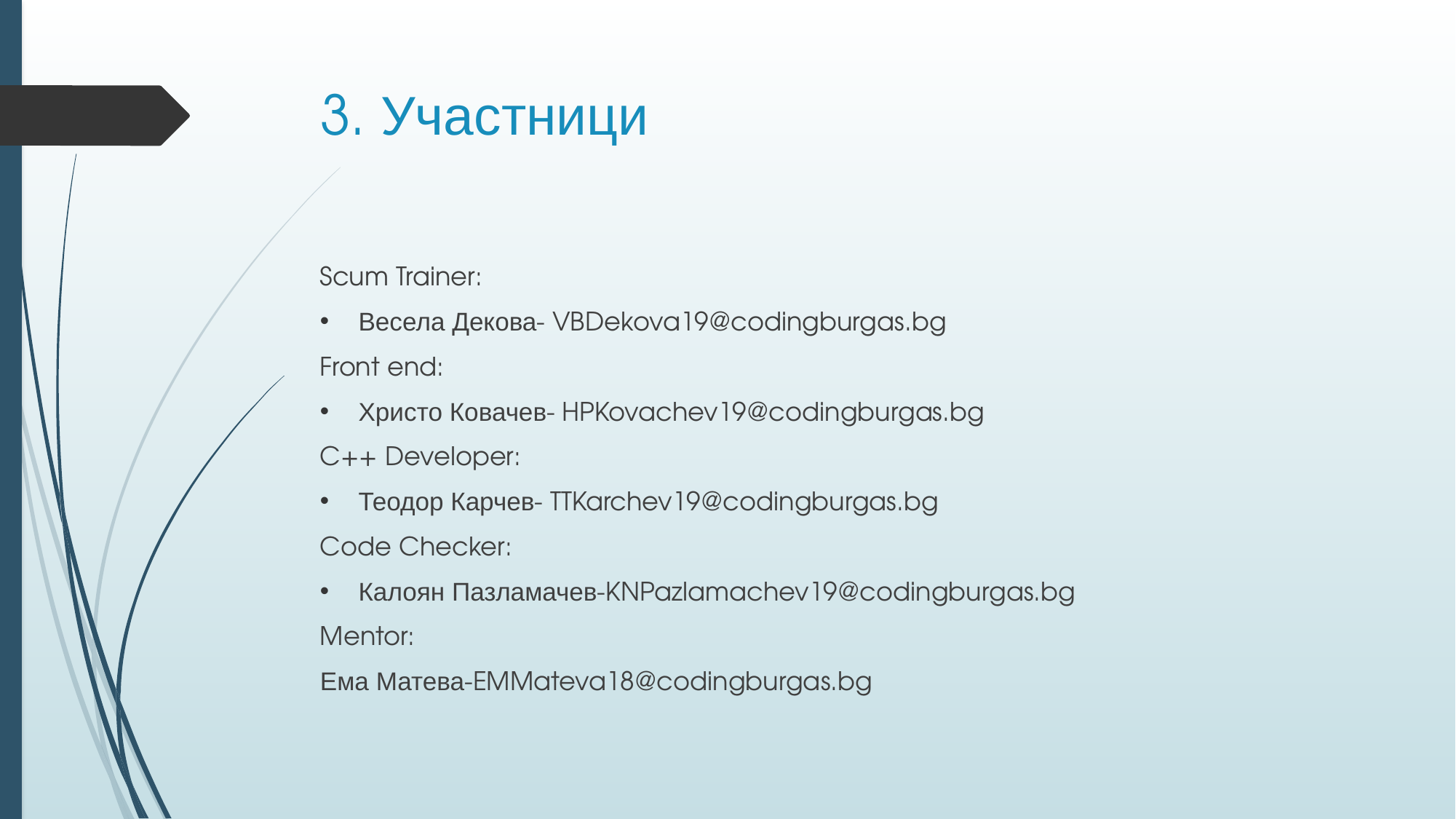

# 3. Участници
Scum Trainer:​
Весела Декова- VBDekova19@codingburgas.bg​
Front end:​
Христо Ковачев- HPKovachev19@codingburgas.bg​
C++ Developer:​
Теодор Карчев- TTKarchev19@codingburgas.bg​
Code Checker: ​
Калоян Пазламачев-KNPazlamachev19@codingburgas.bg
Mentor:
Ема Матева-EMMateva18@codingburgas.bg